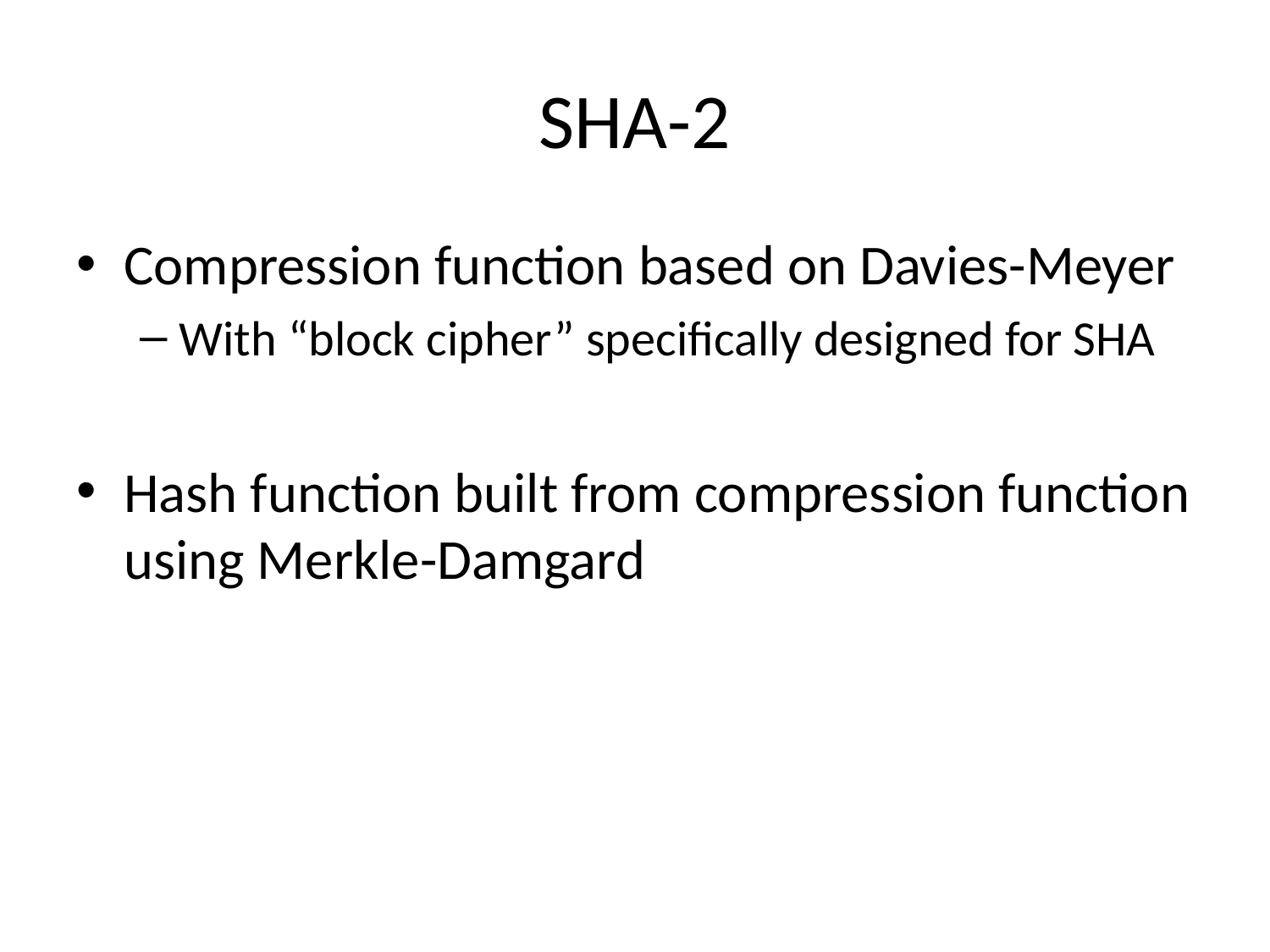

# SHA-2
Compression function based on Davies-Meyer
With “block cipher” specifically designed for SHA

Hash function built from compression function using Merkle-Damgard